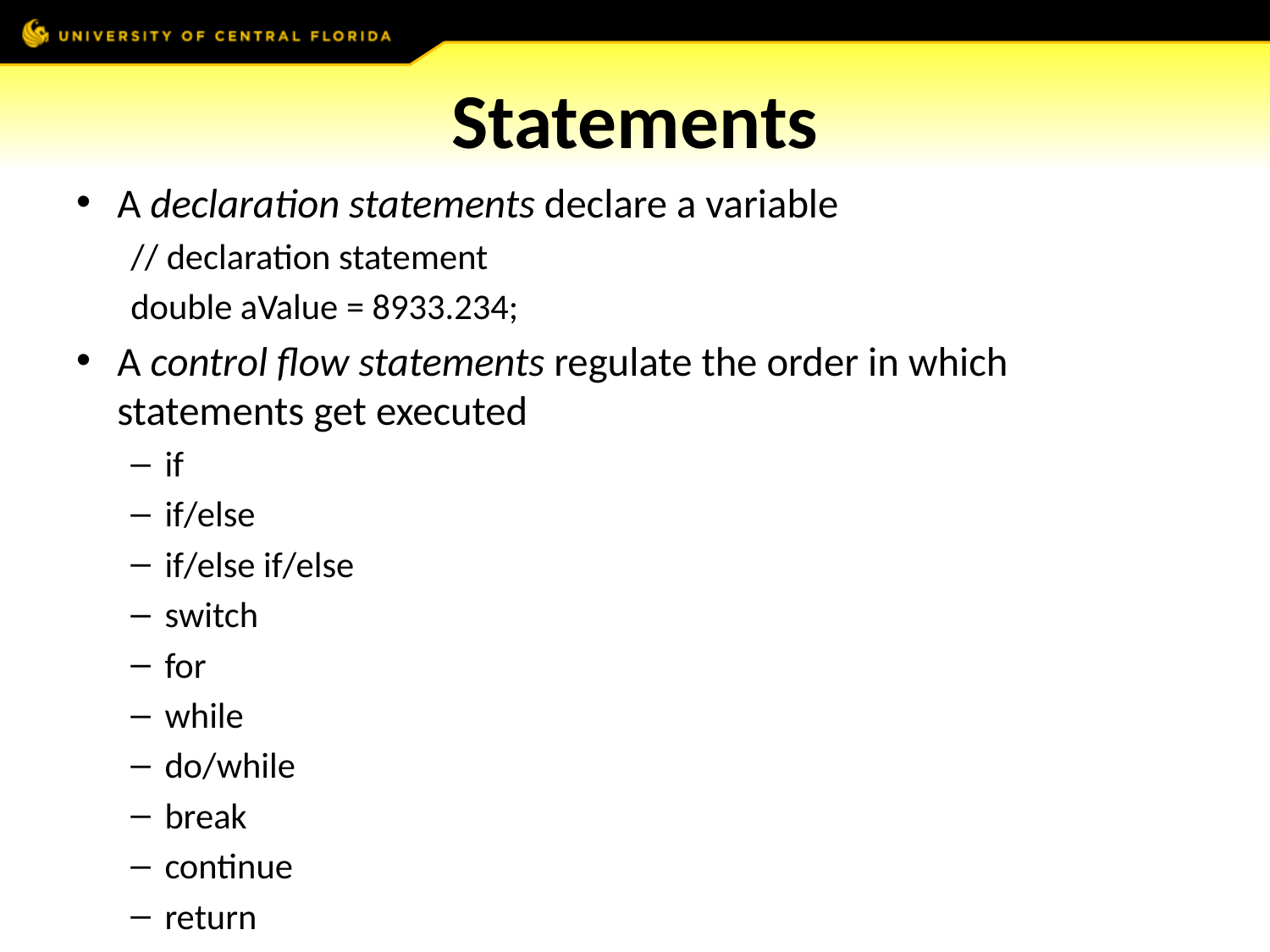

# Statements
A declaration statements declare a variable
// declaration statement
double aValue = 8933.234;
A control flow statements regulate the order in which statements get executed
if
if/else
if/else if/else
switch
for
while
do/while
break
continue
return